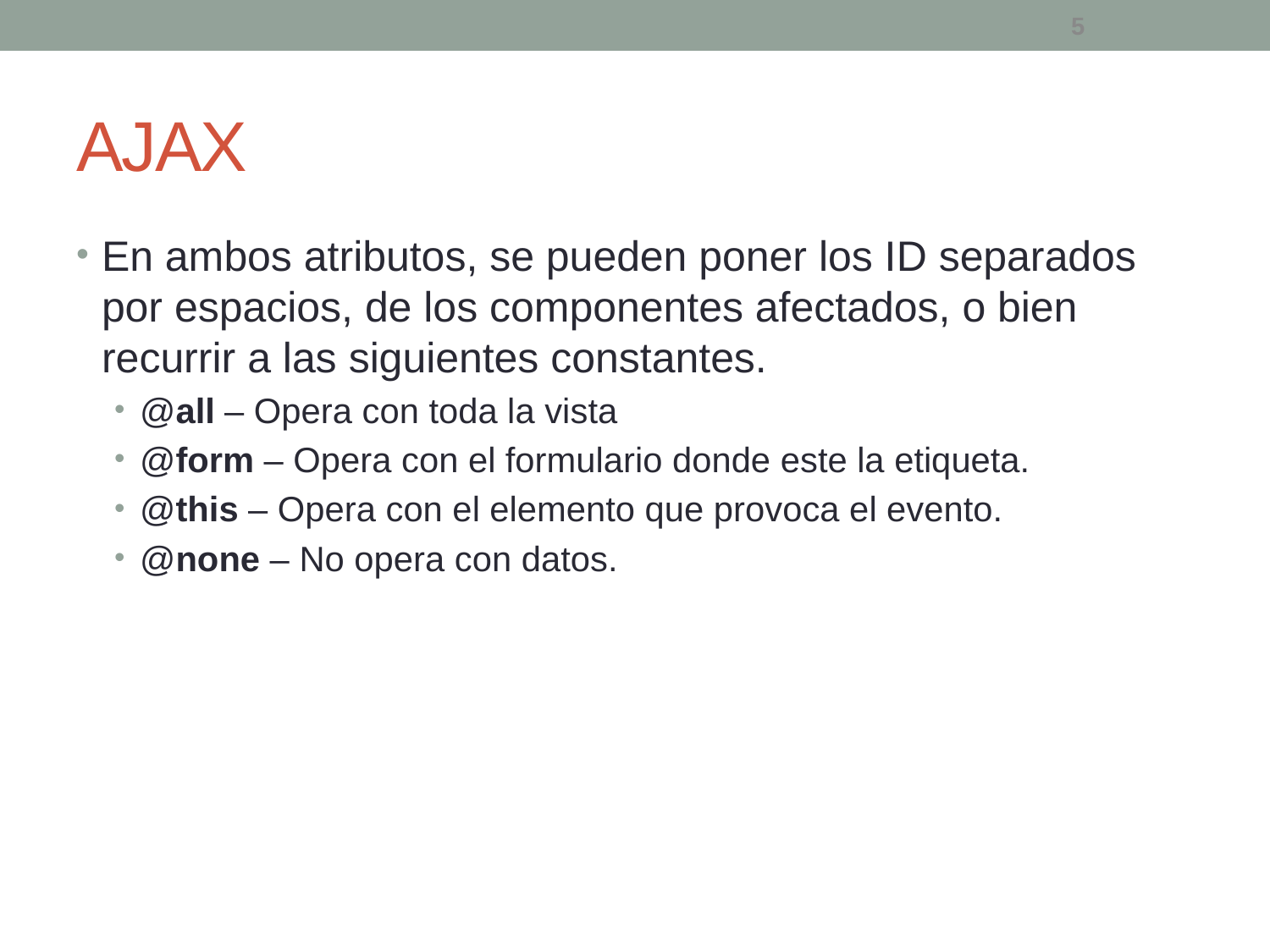

5
# AJAX
En ambos atributos, se pueden poner los ID separados por espacios, de los componentes afectados, o bien recurrir a las siguientes constantes.
@all – Opera con toda la vista
@form – Opera con el formulario donde este la etiqueta.
@this – Opera con el elemento que provoca el evento.
@none – No opera con datos.